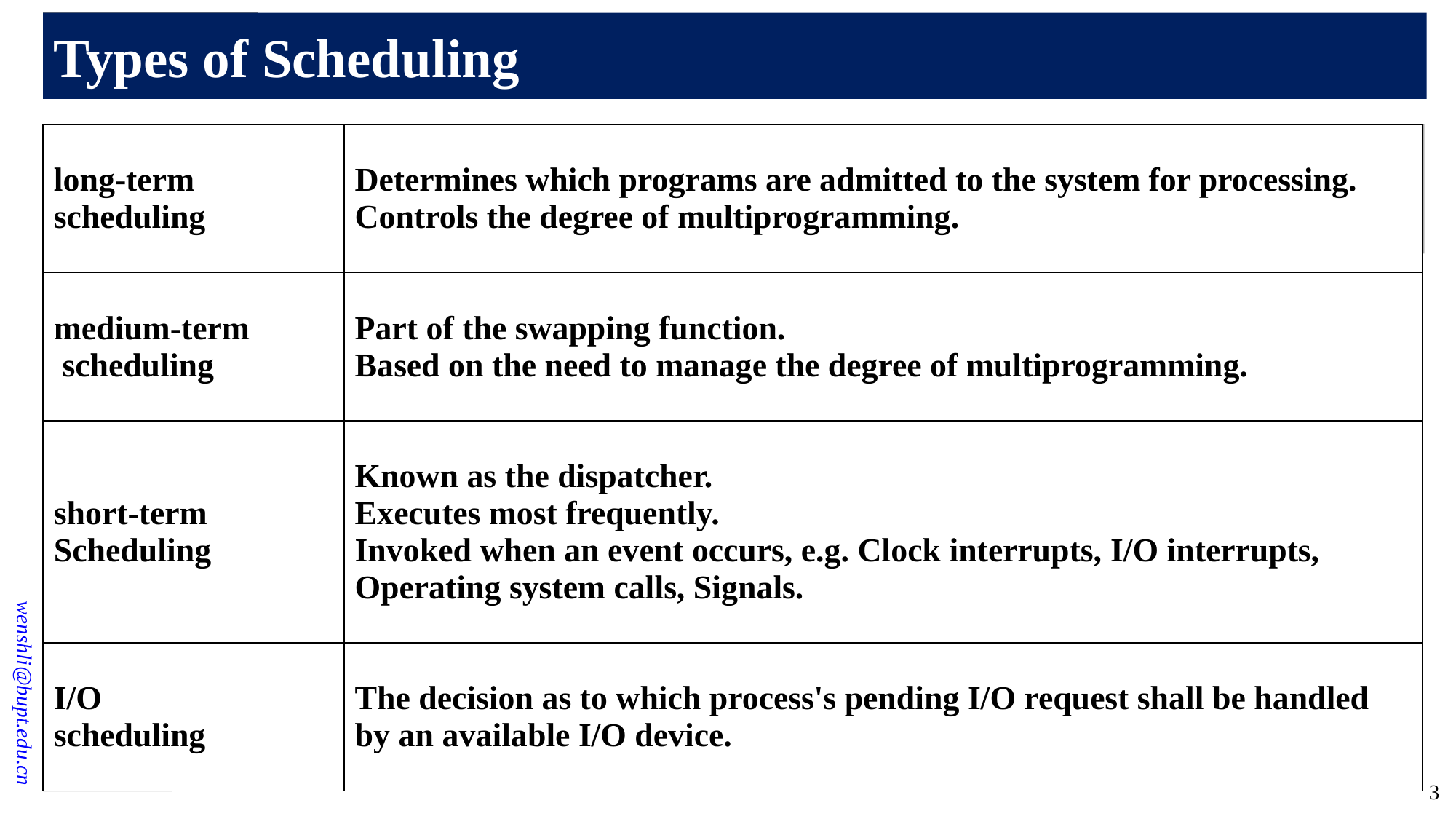

# Types of Scheduling
| long-term scheduling | Determines which programs are admitted to the system for processing. Controls the degree of multiprogramming. |
| --- | --- |
| medium-term scheduling | Part of the swapping function. Based on the need to manage the degree of multiprogramming. |
| short-term Scheduling | Known as the dispatcher. Executes most frequently. Invoked when an event occurs, e.g. Clock interrupts, I/O interrupts, Operating system calls, Signals. |
| I/O scheduling | The decision as to which process's pending I/O request shall be handled by an available I/O device. |
3